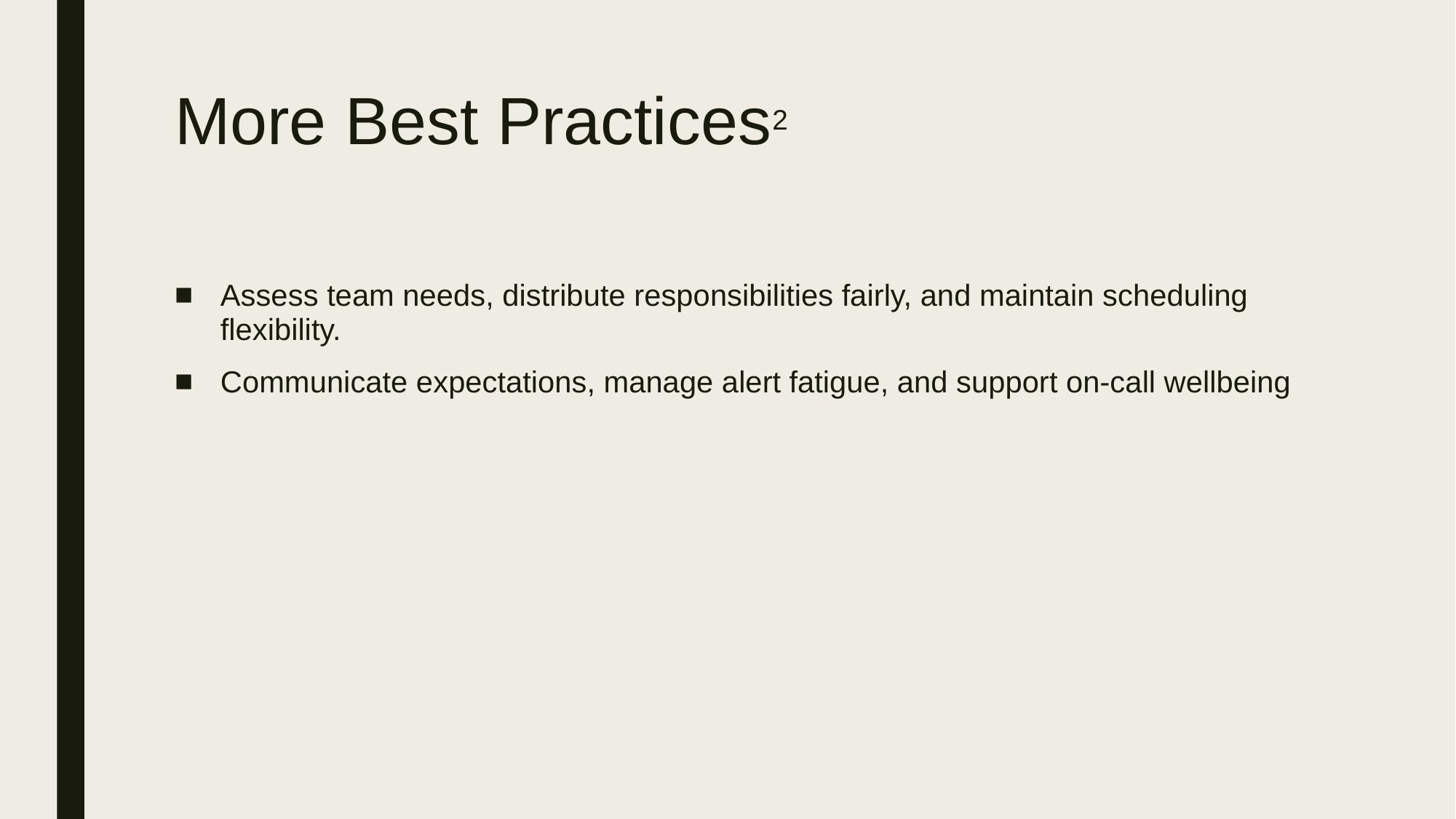

# More Best Practices2
Assess team needs, distribute responsibilities fairly, and maintain scheduling flexibility.
Communicate expectations, manage alert fatigue, and support on-call wellbeing